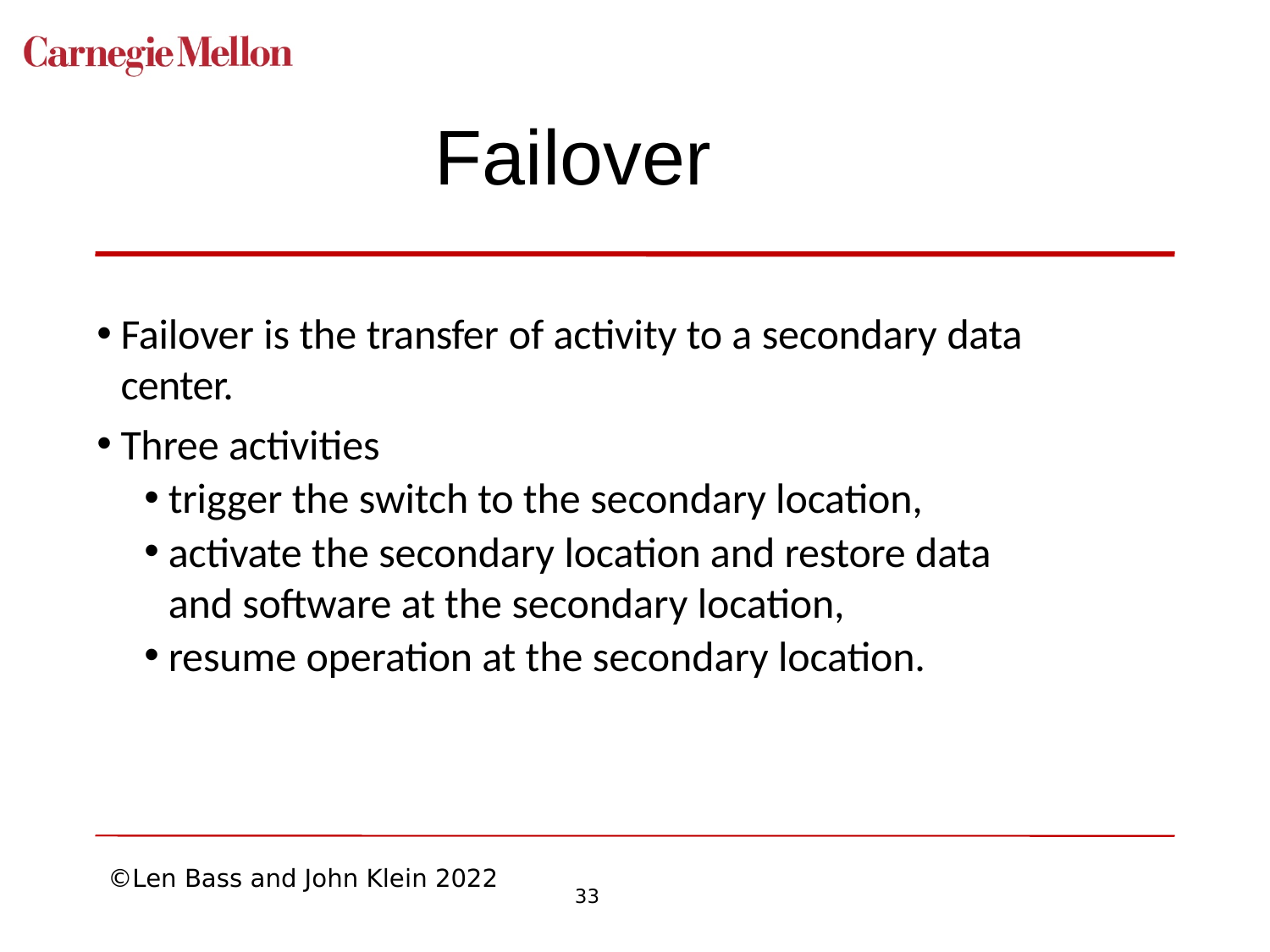

# Failover
Failover is the transfer of activity to a secondary data center.
Three activities
trigger the switch to the secondary location,
activate the secondary location and restore data and software at the secondary location,
resume operation at the secondary location.
33